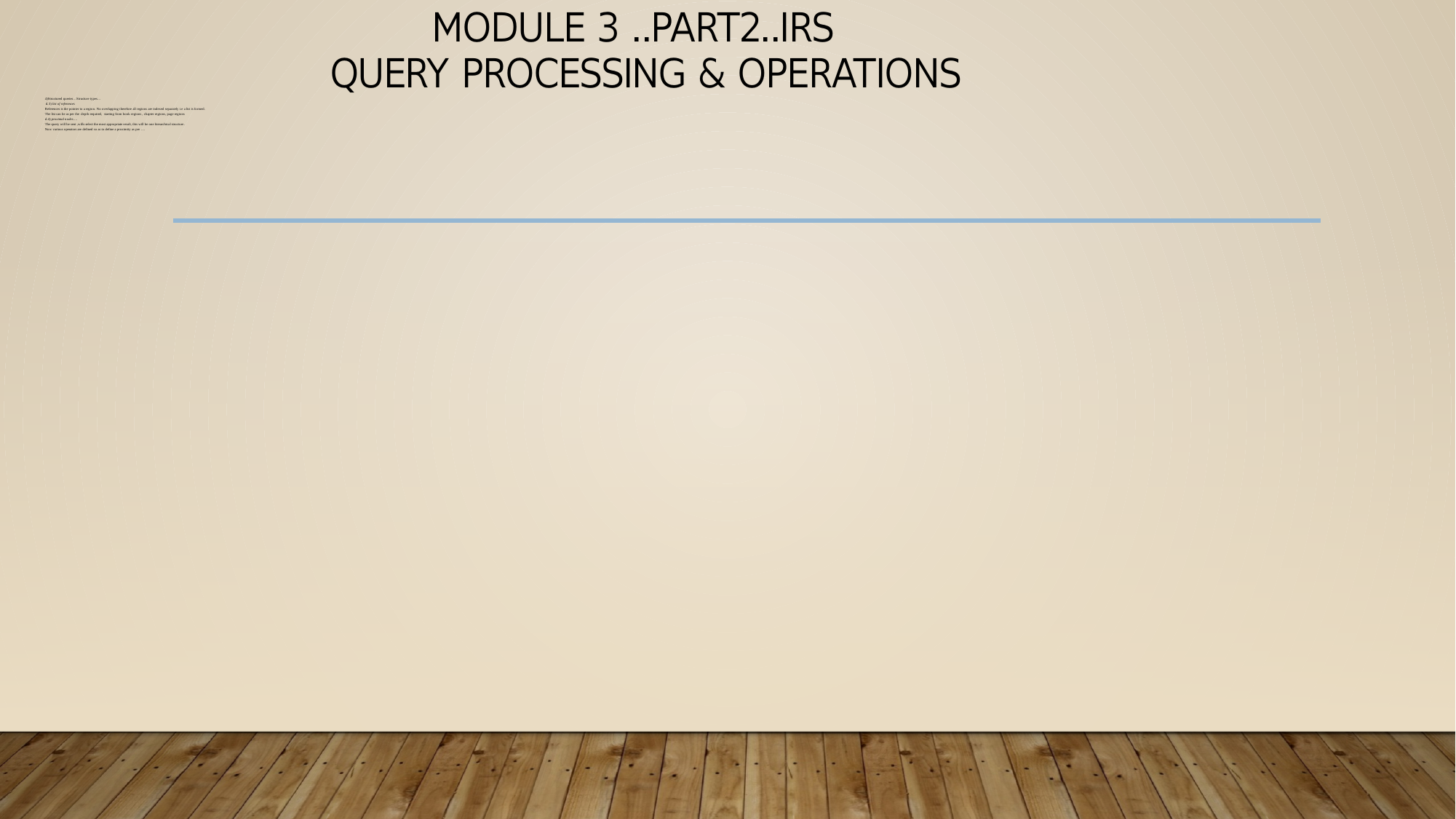

# Module 3 ..part2..IRS query processing & operations

4)Structured queries…Structure types…
 d.3) list of references
References is the pointer to a region. No overlapping therefore all regions are indexed separately i.e a list is formed.
The list can be as per the  depth required,  starting from book regions , chapter regions, page regions
d.4) proximal nodes….
The query will be sent ,wills select the most appropriate result, this will be one hierarchical structure .
Now various operators are defined so as to define a proximity as per ….